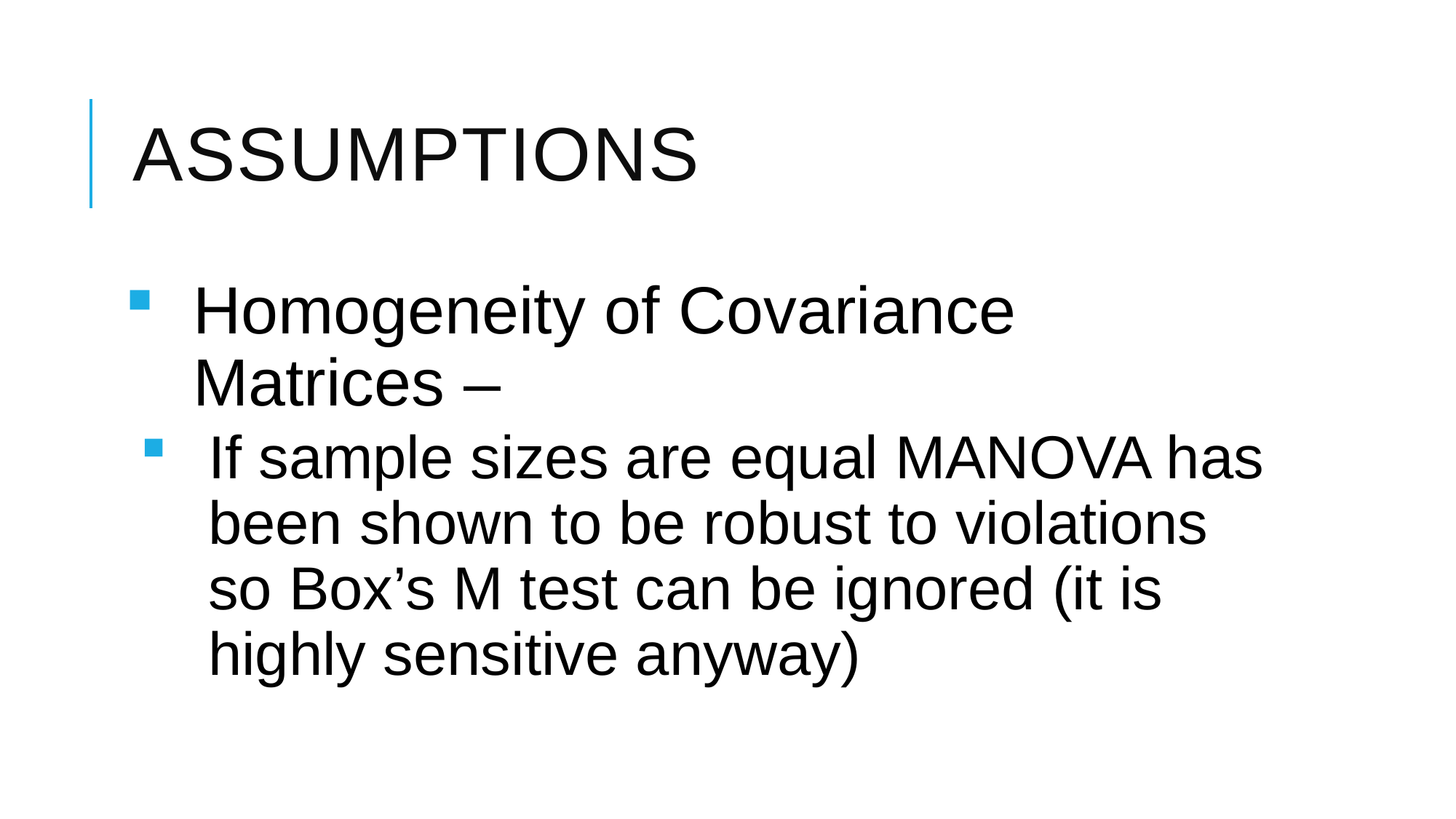

# assumptions
Homogeneity of Covariance Matrices –
If sample sizes are equal MANOVA has been shown to be robust to violations so Box’s M test can be ignored (it is highly sensitive anyway)